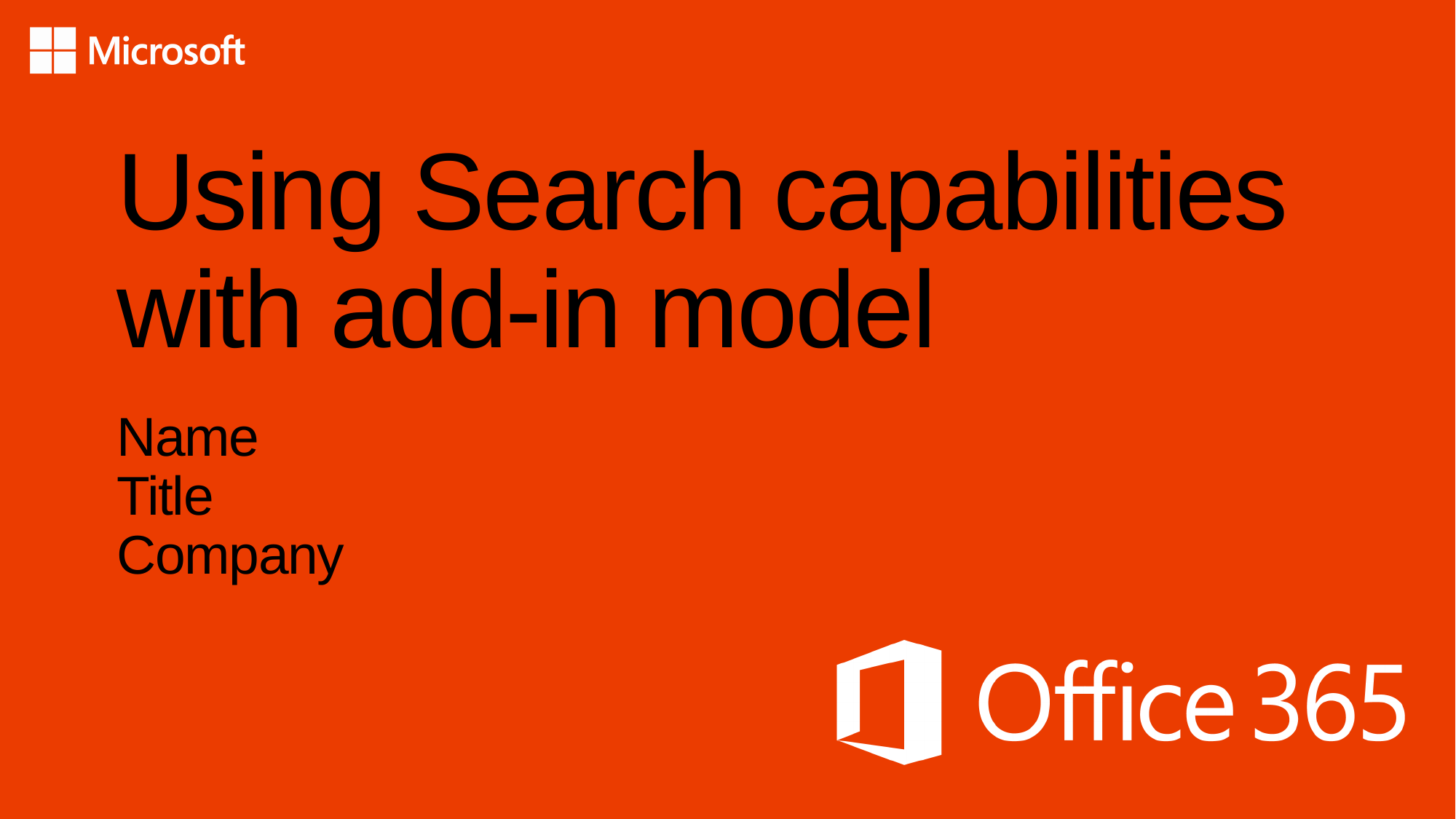

# Using Search capabilities with add-in model
Name
Title
Company